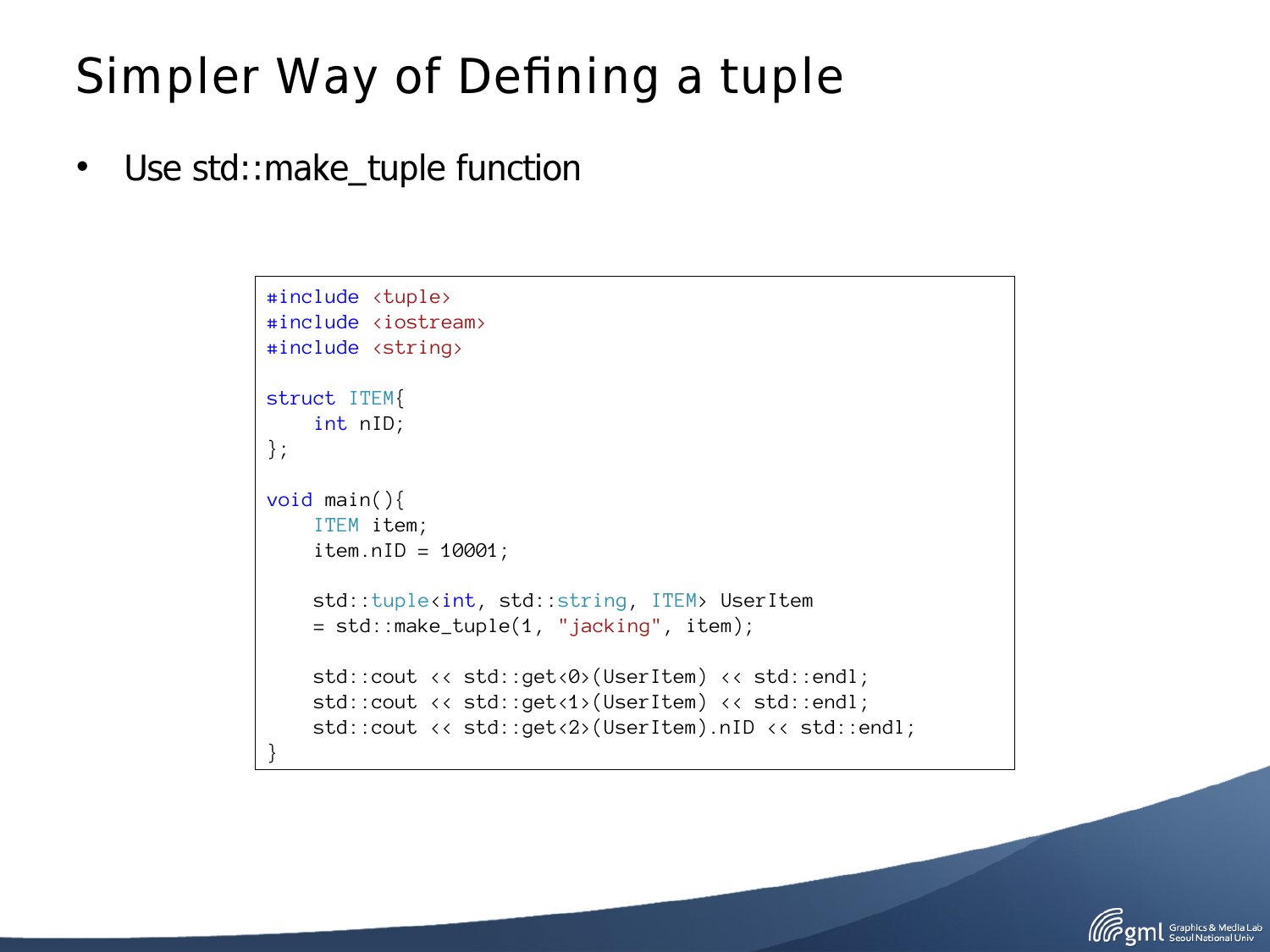

# Simpler Way of Defining a tuple
Use std::make_tuple function
#include <tuple>
#include <iostream>
#include <string>

struct ITEM{
    int nID;
};

void main(){
    ITEM item;
    item.nID = 10001;

    std::tuple<int, std::string, ITEM> UserItem
    = std::make_tuple(1, "jacking", item);

    std::cout << std::get<0>(UserItem) << std::endl;
    std::cout << std::get<1>(UserItem) << std::endl;
    std::cout << std::get<2>(UserItem).nID << std::endl;
}